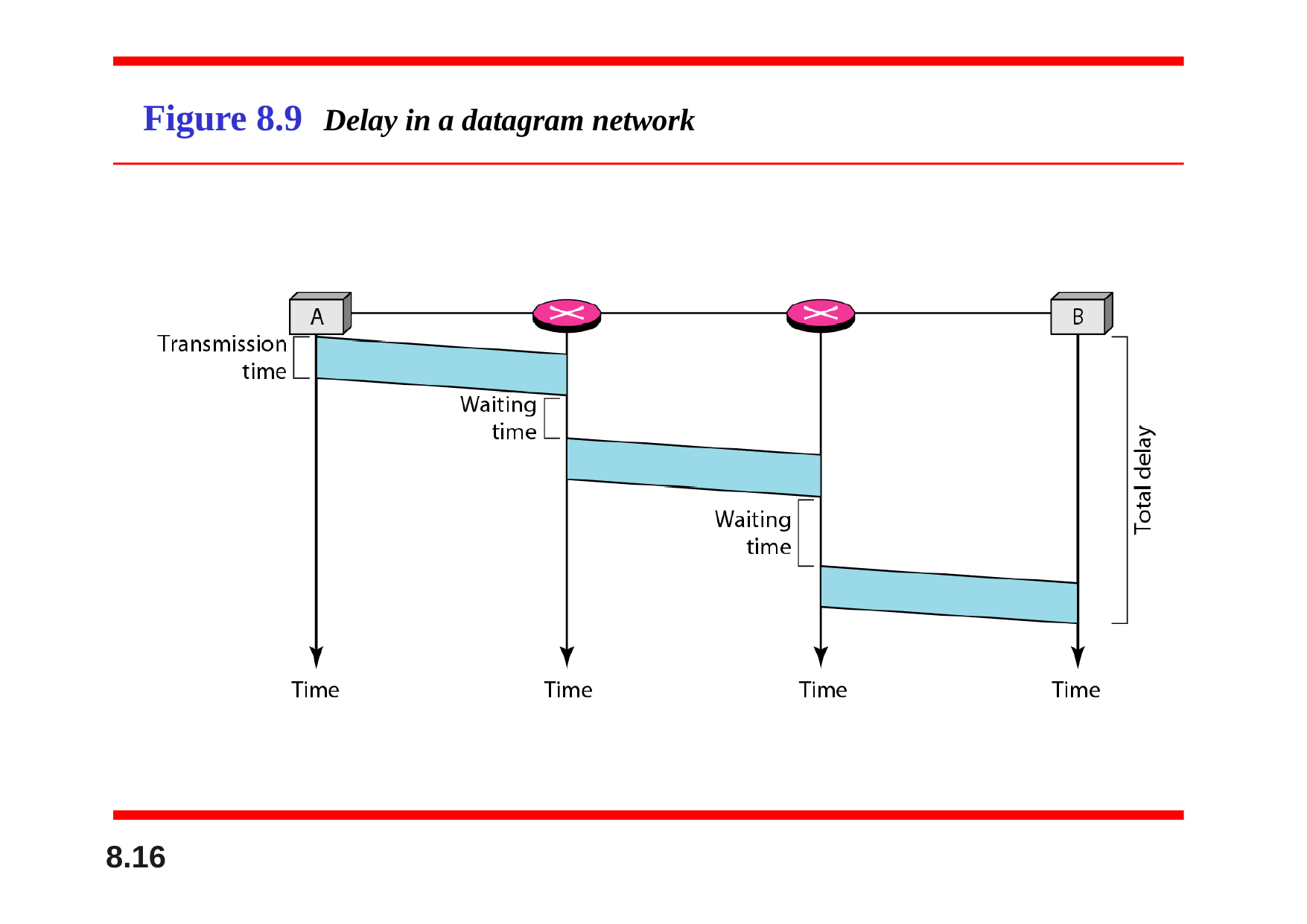

# Figure 8.9	Delay in a datagram network

8.16